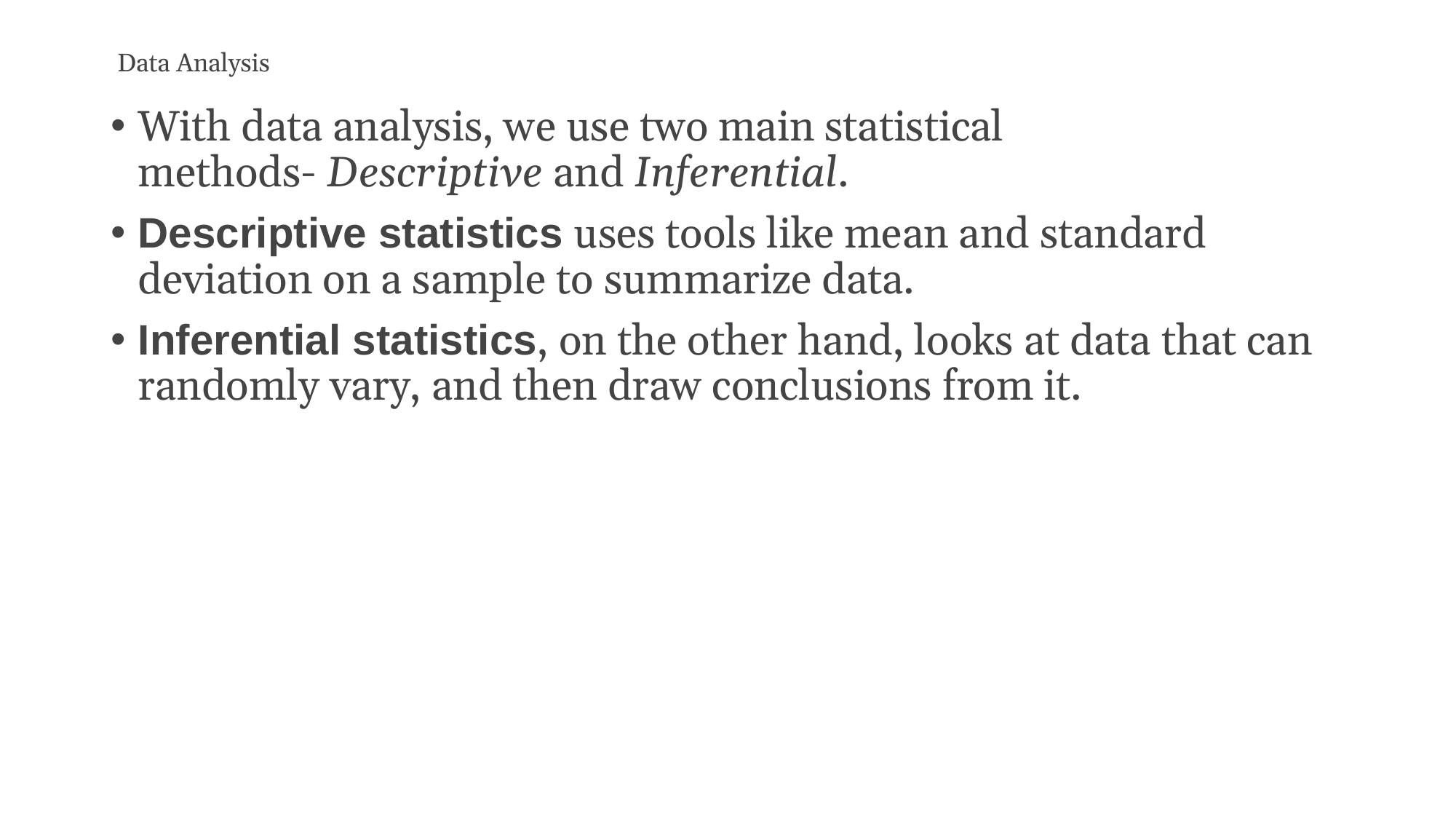

# Data Analysis
With data analysis, we use two main statistical methods- Descriptive and Inferential.
Descriptive statistics uses tools like mean and standard deviation on a sample to summarize data.
Inferential statistics, on the other hand, looks at data that can randomly vary, and then draw conclusions from it.